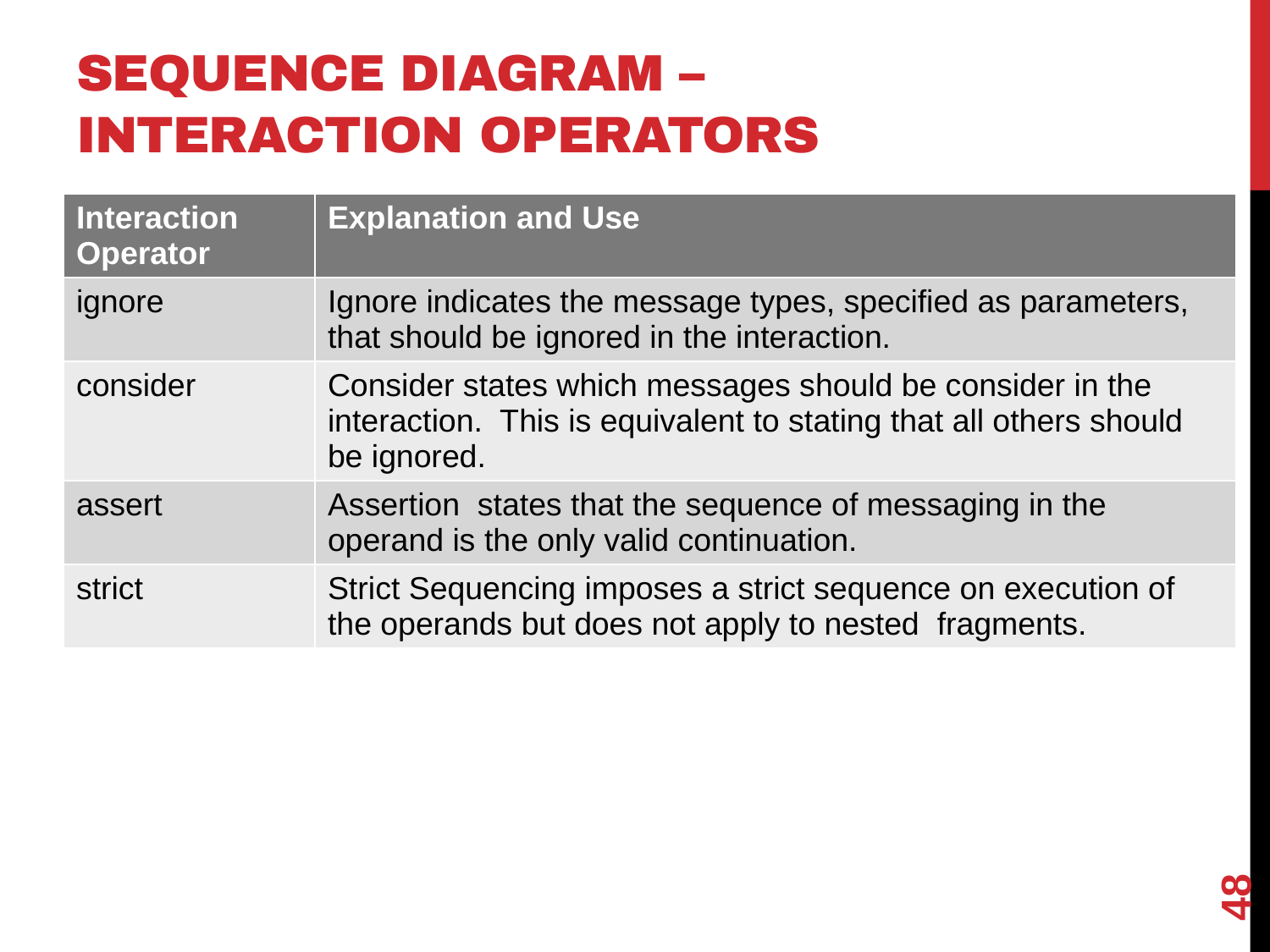

# Sequence Diagram – Interaction Operators
| Interaction Operator | Explanation and Use |
| --- | --- |
| ignore | Ignore indicates the message types, specified as parameters, that should be ignored in the interaction. |
| consider | Consider states which messages should be consider in the interaction. This is equivalent to stating that all others should be ignored. |
| assert | Assertion states that the sequence of messaging in the operand is the only valid continuation. |
| strict | Strict Sequencing imposes a strict sequence on execution of the operands but does not apply to nested fragments. |
48